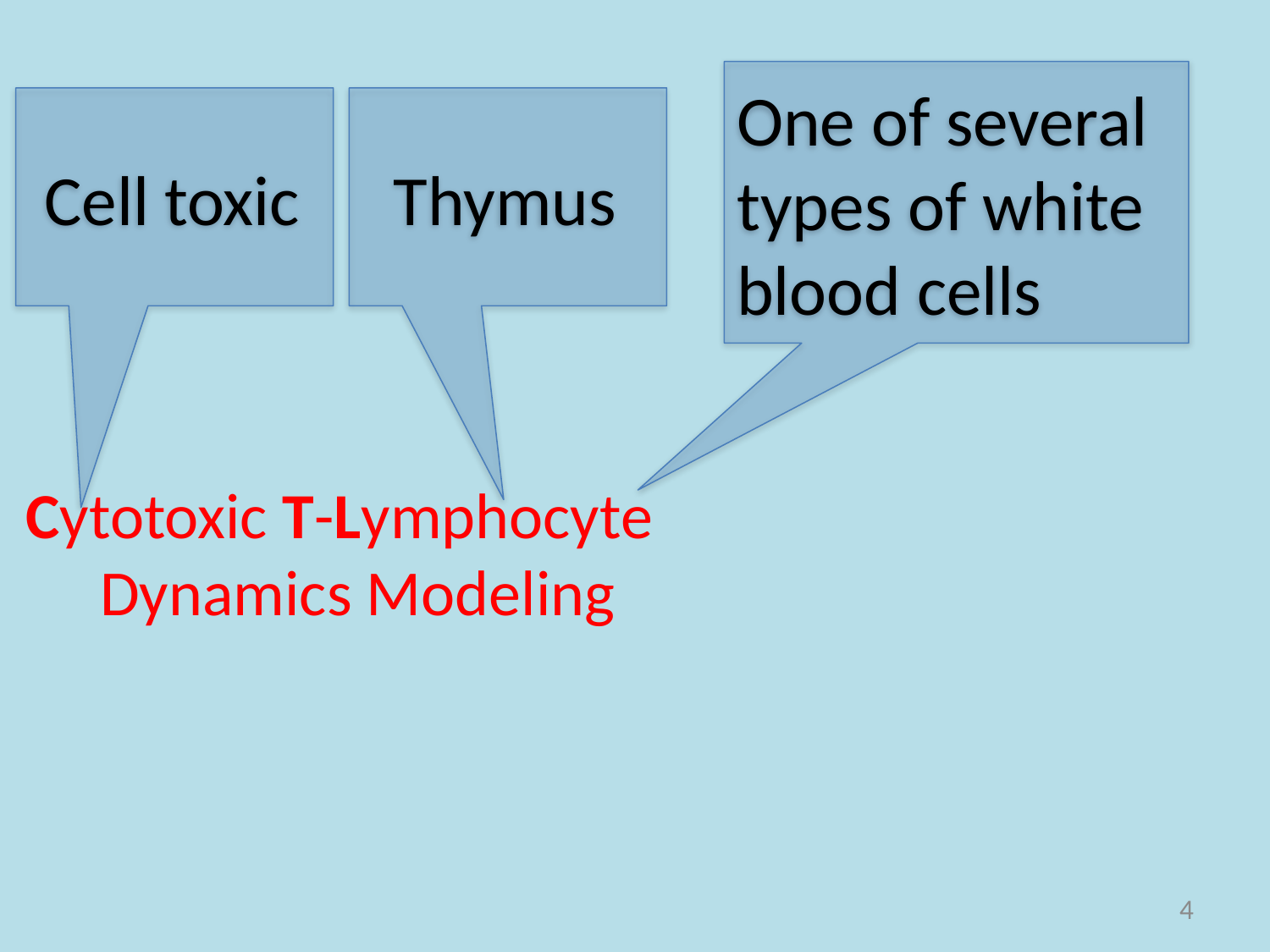

# Cytotoxic T-Lymphocyte Dynamics Modeling
One of several types of white blood cells
 Cell toxic
  Thymus
4